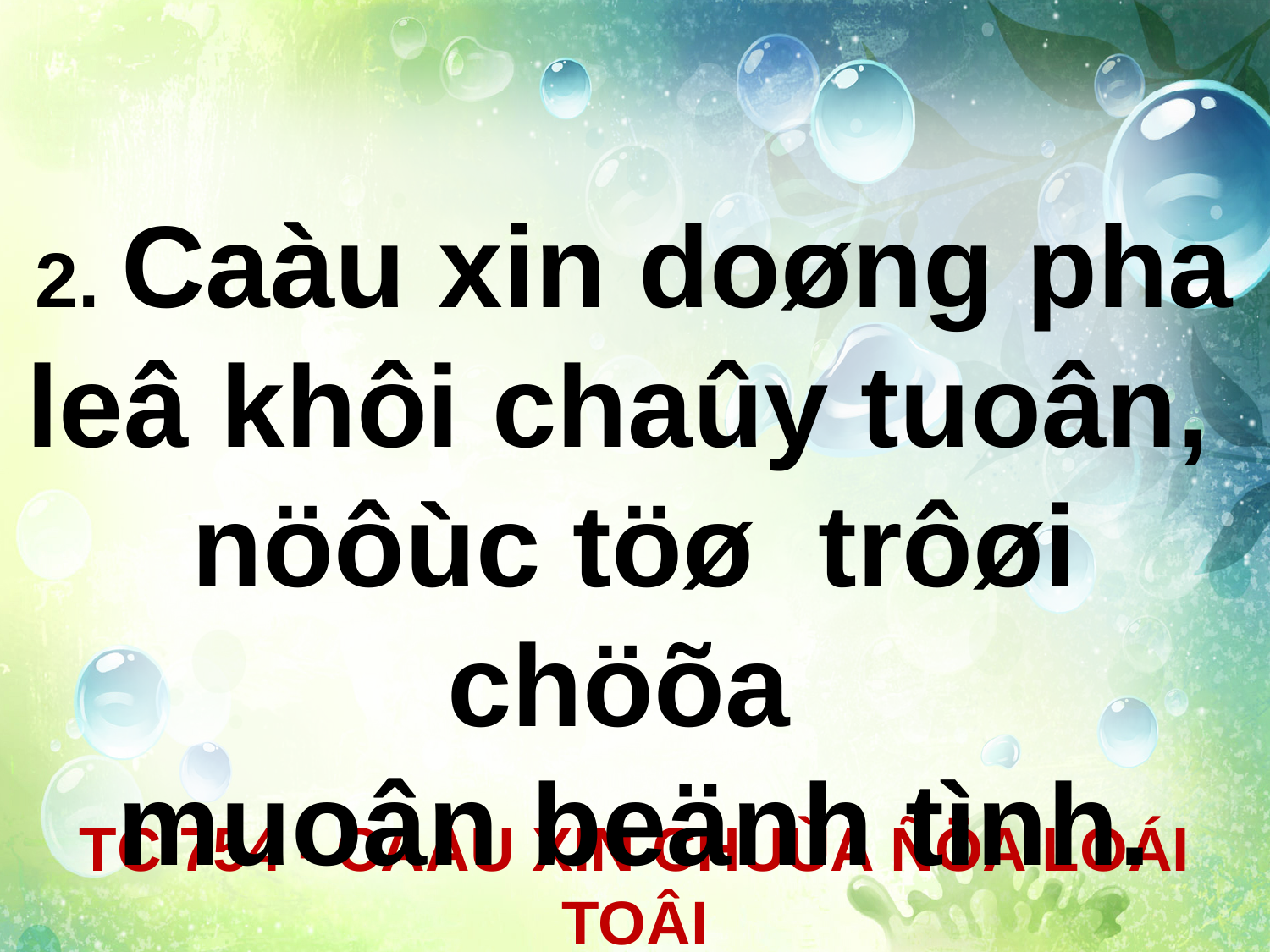

2. Caàu xin doøng pha leâ khôi chaûy tuoân,
nöôùc töø  trôøi chöõa
muoân beänh tình.
TC 754 - CAÀU XIN CHUÙA ÑÖA LOÁI TOÂI